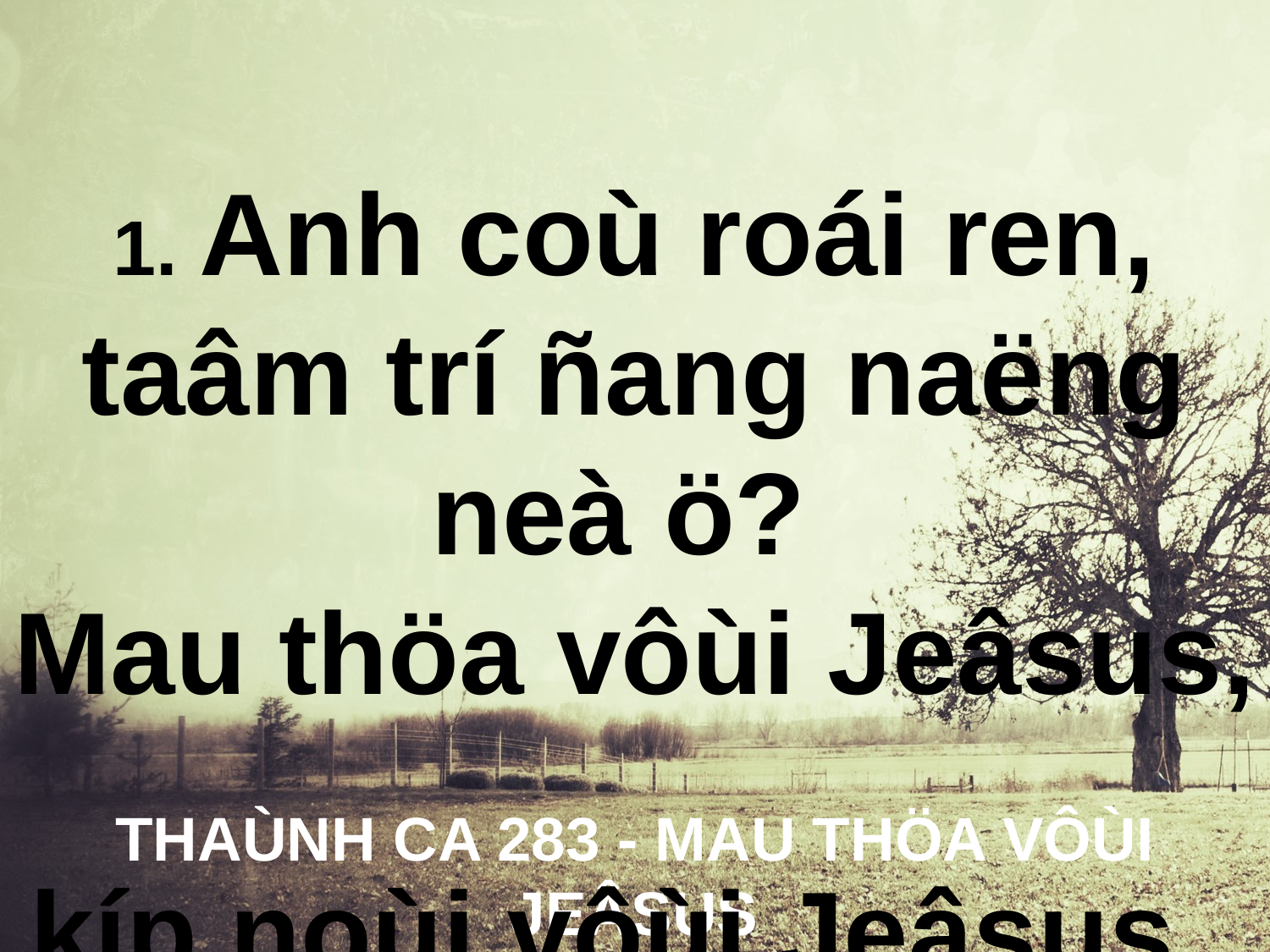

1. Anh coù roái ren, taâm trí ñang naëng neà ö?
Mau thöa vôùi Jeâsus,
kíp noùi vôùi Jeâsus.
THAÙNH CA 283 - MAU THÖA VÔÙI JEÂSUS